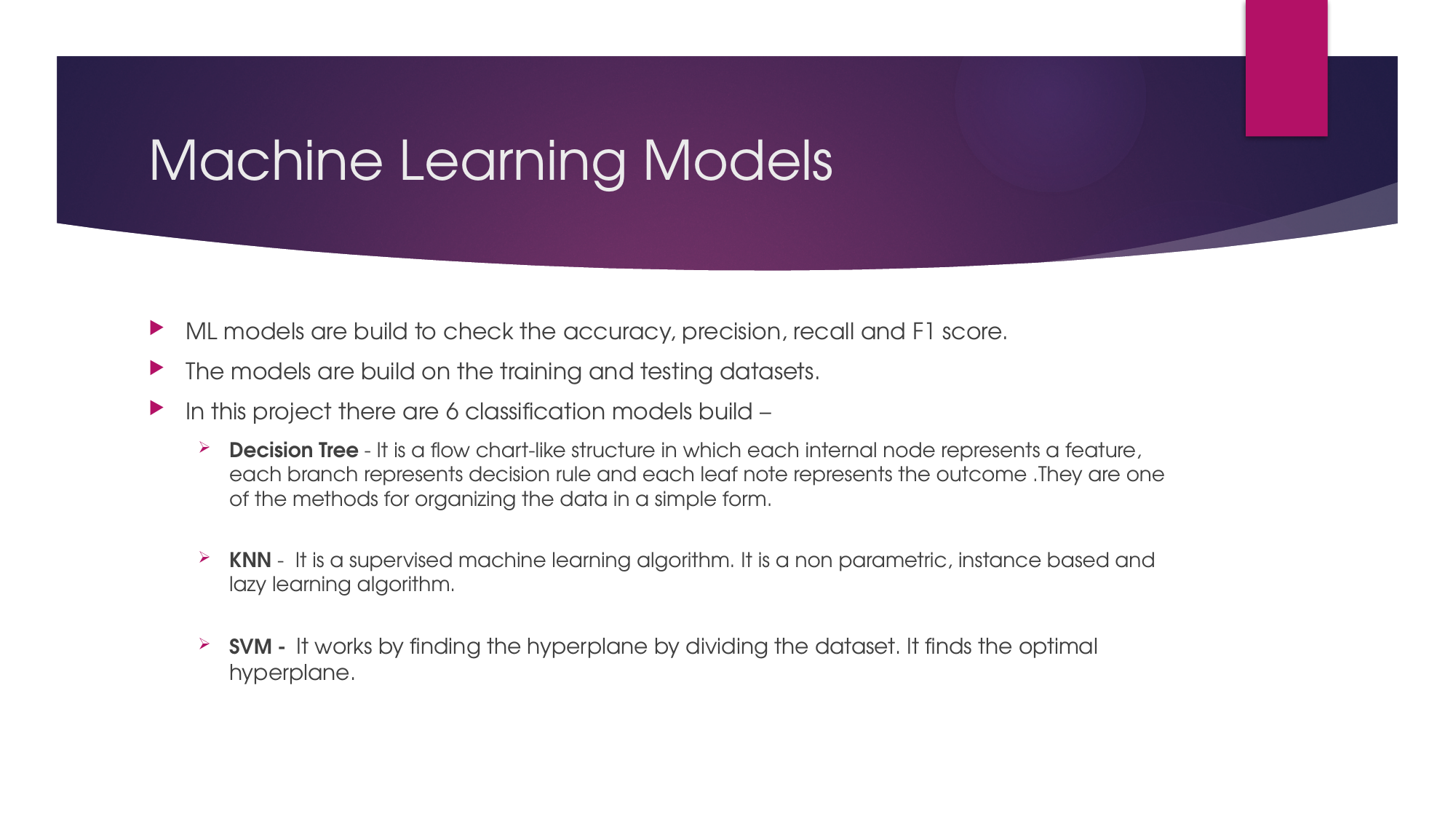

# Machine Learning Models
ML models are build to check the accuracy, precision, recall and F1 score.
The models are build on the training and testing datasets.
In this project there are 6 classification models build –
Decision Tree - It is a flow chart-like structure in which each internal node represents a feature, each branch represents decision rule and each leaf note represents the outcome .They are one of the methods for organizing the data in a simple form.
KNN -  It is a supervised machine learning algorithm. It is a non parametric, instance based and lazy learning algorithm.

SVM -  It works by finding the hyperplane by dividing the dataset. It finds the optimal hyperplane.